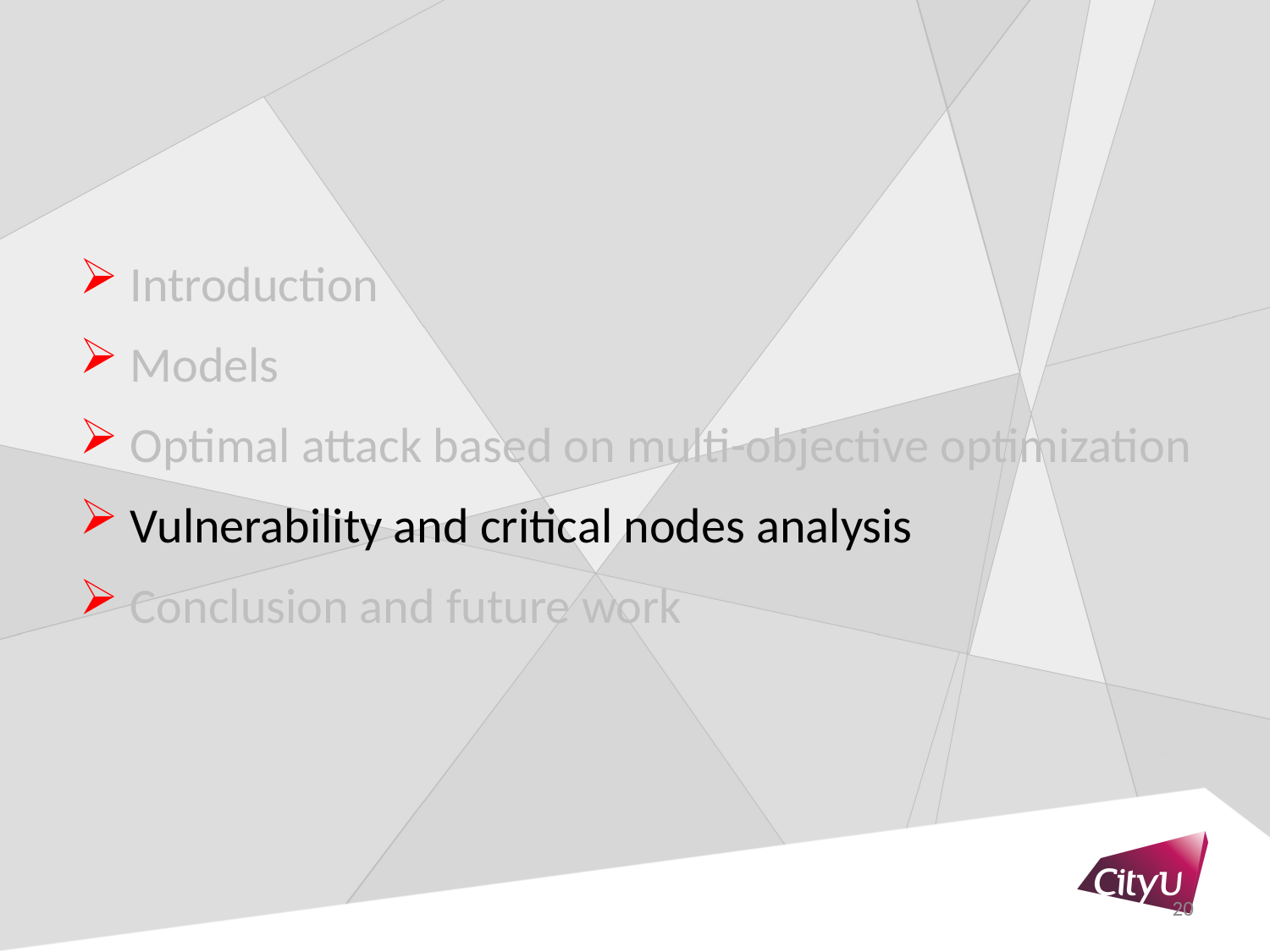

Introduction
 Models
 Optimal attack based on multi-objective optimization
 Vulnerability and critical nodes analysis
 Conclusion and future work

20